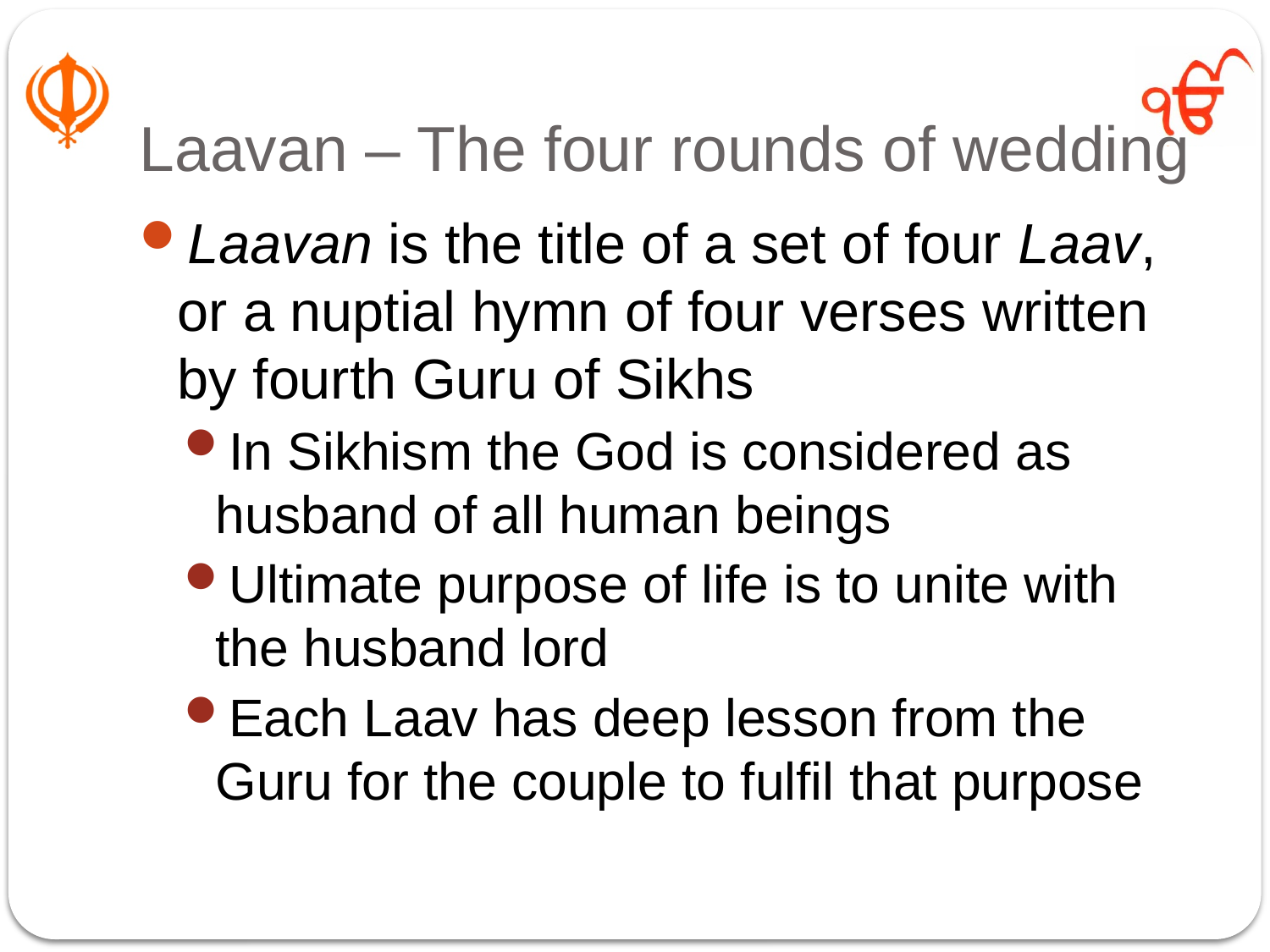

# Laavan – The four rounds of wedding
Laavan is the title of a set of four Laav, or a nuptial hymn of four verses written by fourth Guru of Sikhs
In Sikhism the God is considered as husband of all human beings
Ultimate purpose of life is to unite with the husband lord
Each Laav has deep lesson from the Guru for the couple to fulfil that purpose